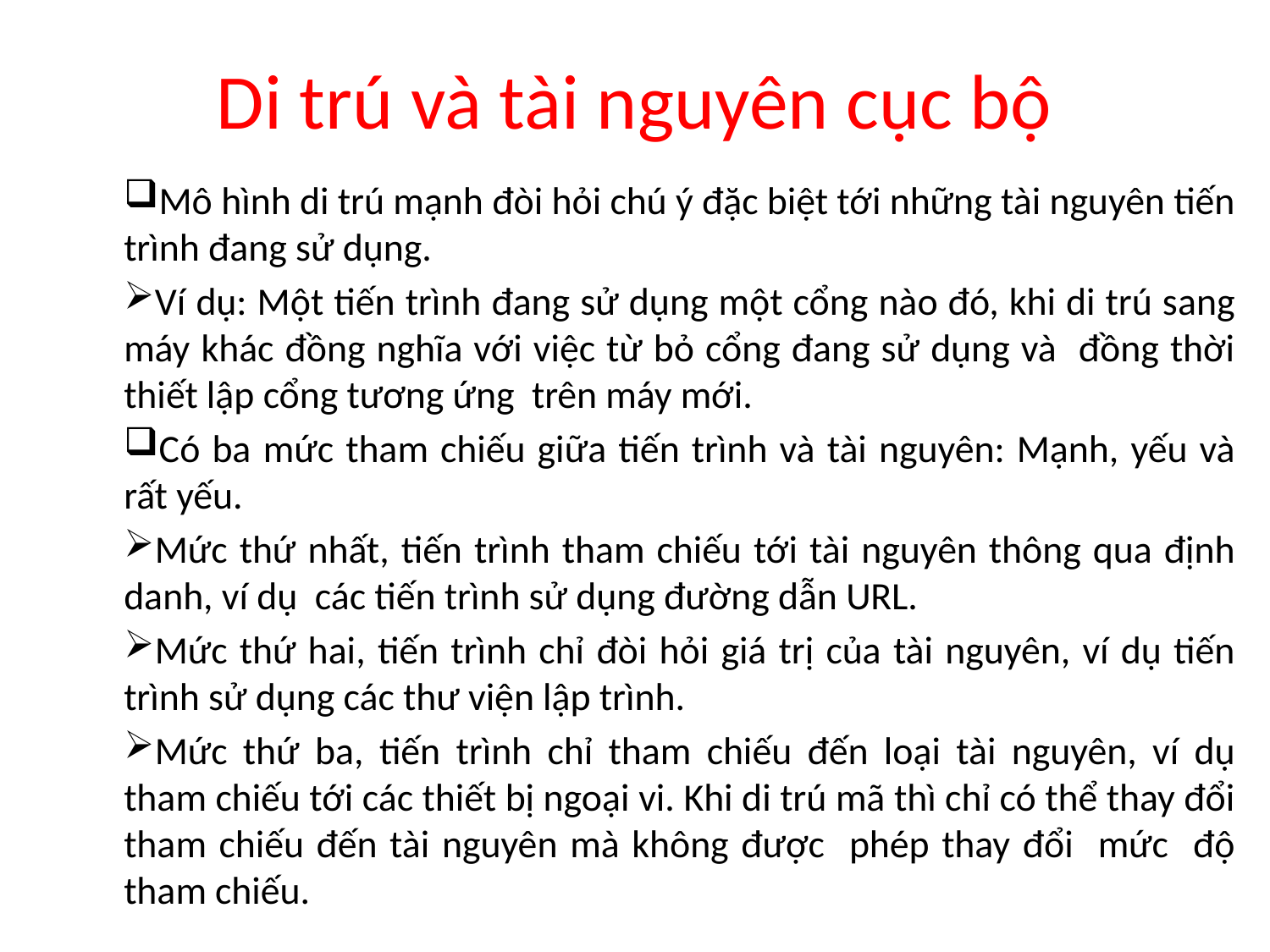

# Di trú và tài nguyên cục bộ
Mô hình di trú mạnh đòi hỏi chú ý đặc biệt tới những tài nguyên tiến trình đang sử dụng.
Ví dụ: Một tiến trình đang sử dụng một cổng nào đó, khi di trú sang máy khác đồng nghĩa với việc từ bỏ cổng đang sử dụng và  đồng thời thiết lập cổng tương ứng  trên máy mới.
Có ba mức tham chiếu giữa tiến trình và tài nguyên: Mạnh, yếu và rất yếu.
Mức thứ nhất, tiến trình tham chiếu tới tài nguyên thông qua định danh, ví dụ  các tiến trình sử dụng đường dẫn URL.
Mức thứ hai, tiến trình chỉ đòi hỏi giá trị của tài nguyên, ví dụ tiến trình sử dụng các thư viện lập trình.
Mức thứ ba, tiến trình chỉ tham chiếu đến loại tài nguyên, ví dụ tham chiếu tới các thiết bị ngoại vi. Khi di trú mã thì chỉ có thể thay đổi tham chiếu đến tài nguyên mà không được  phép thay đổi  mức  độ tham chiếu.